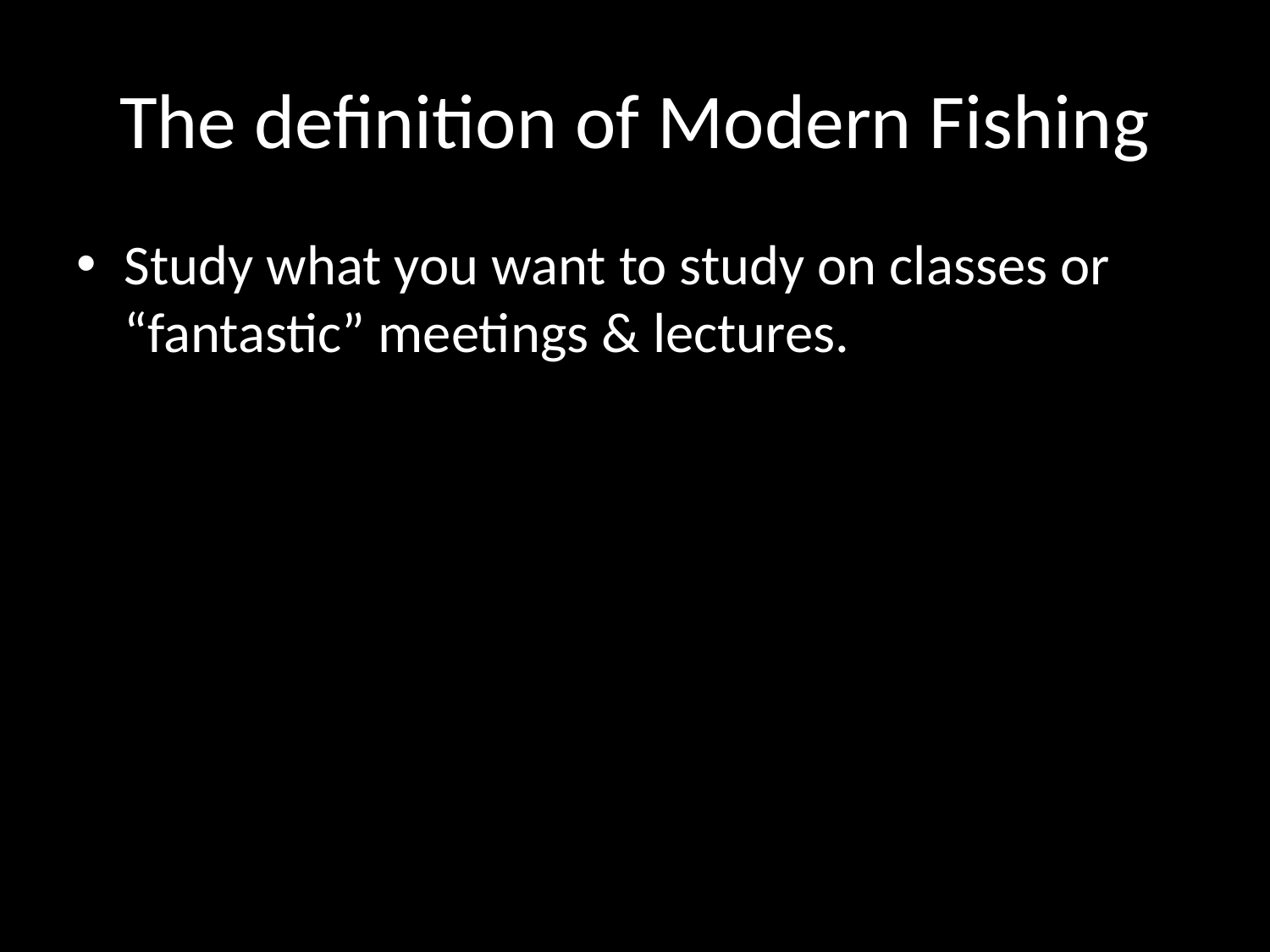

# The definition of Modern Fishing
Study what you want to study on classes or “fantastic” meetings & lectures.